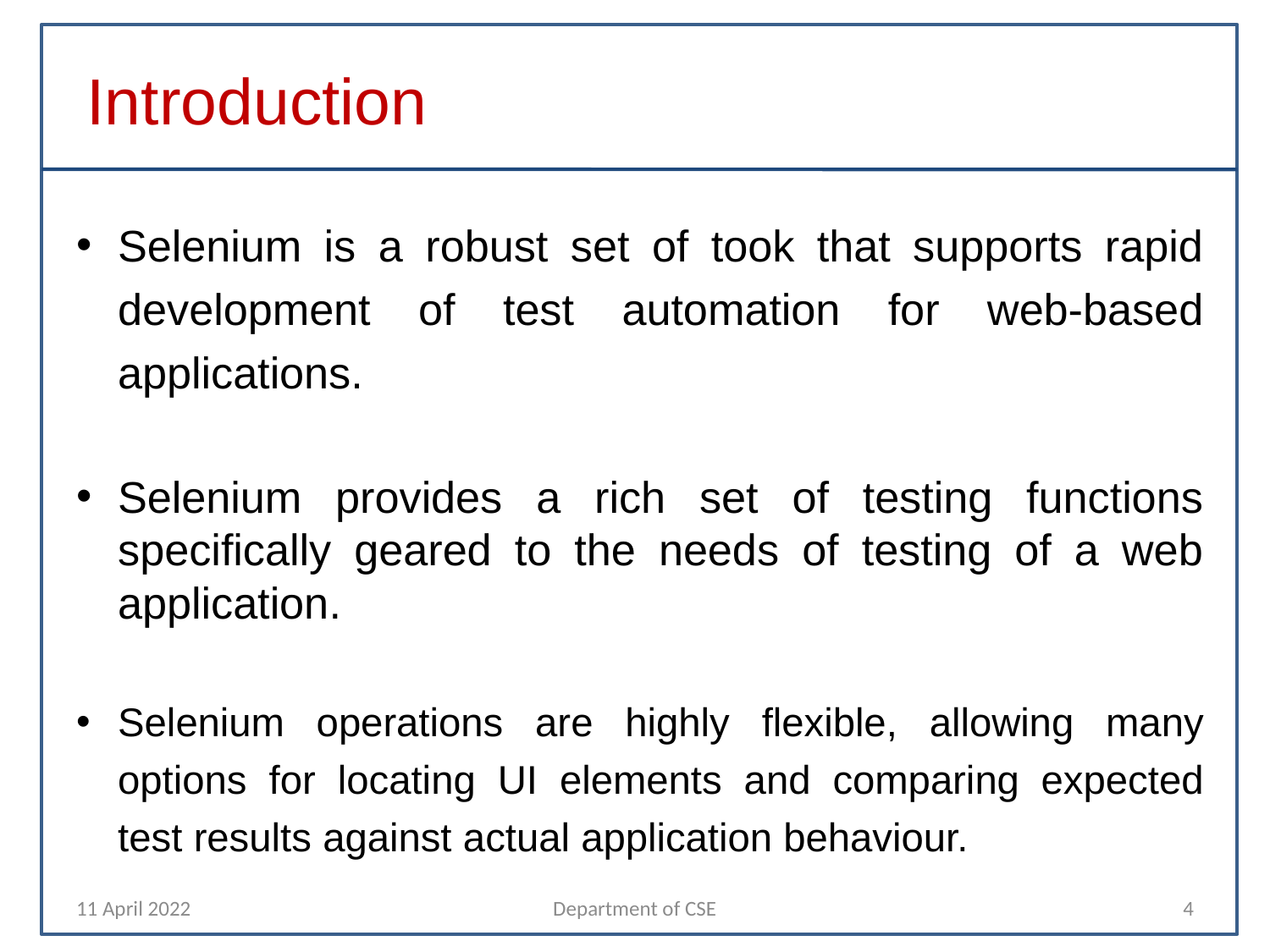

Introduction
Selenium is a robust set of took that supports rapid development of test automation for web-based applications.

Selenium provides a rich set of testing functions specifically geared to the needs of testing of a web application.

Selenium operations are highly flexible, allowing many options for locating UI elements and comparing expected test results against actual application behaviour.

11 April 2022
Department of CSE
4